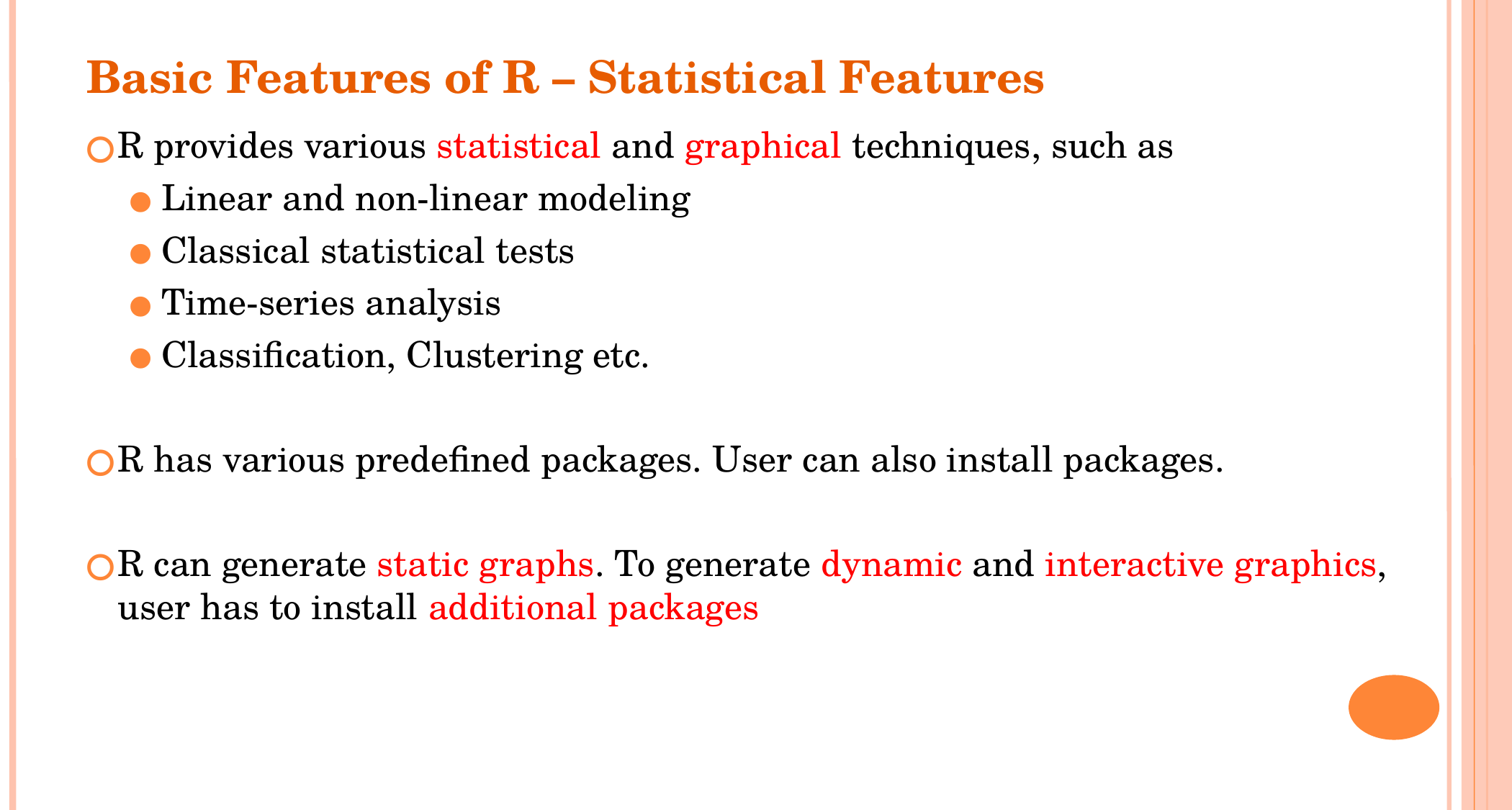

Basic Features of R – Statistical Features
R provides various statistical and graphical techniques, such as
Linear and non-linear modeling
Classical statistical tests
Time-series analysis
Classification, Clustering etc.

R has various predefined packages. User can also install packages.

R can generate static graphs. To generate dynamic and interactive graphics, user has to install additional packages